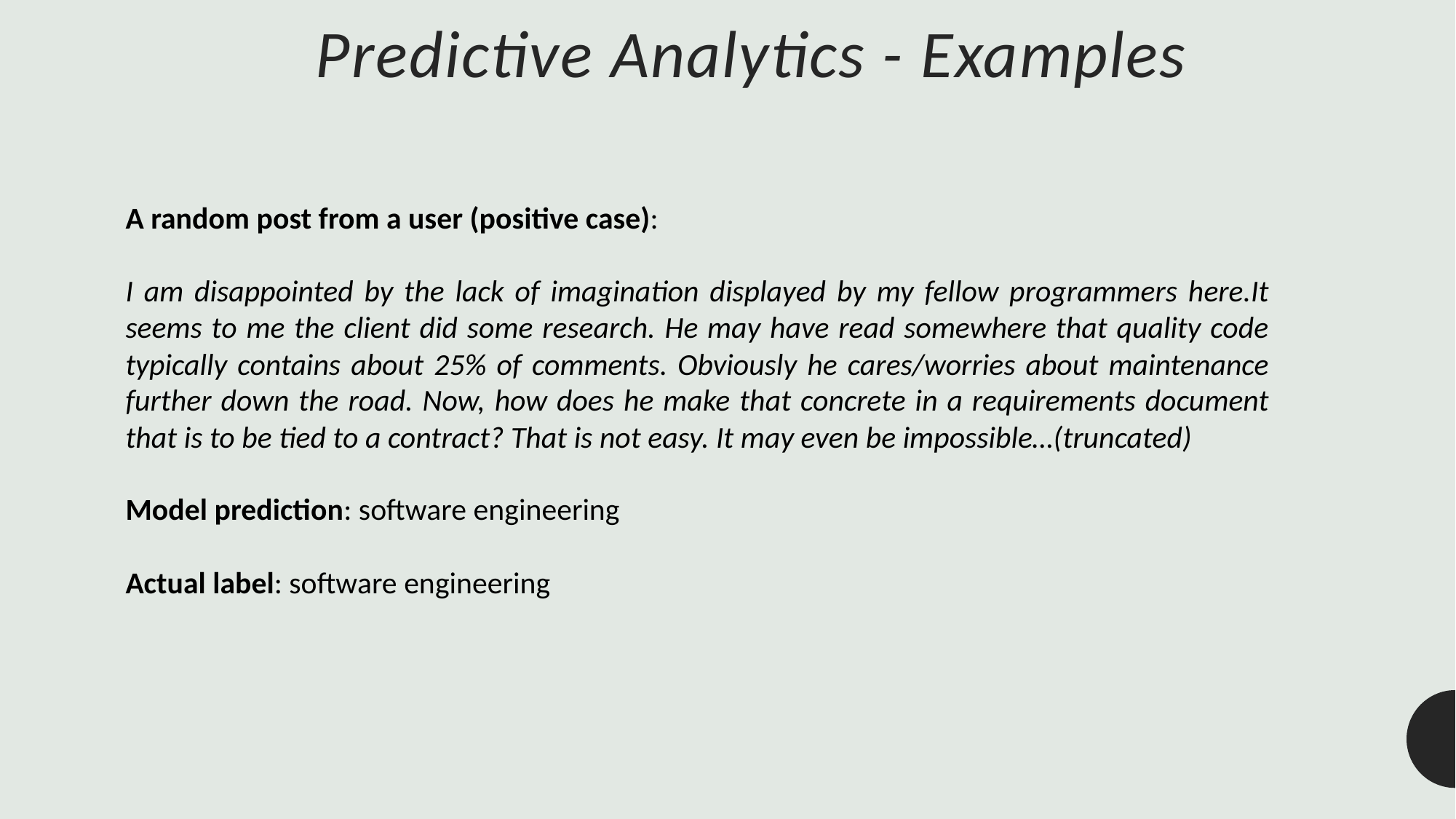

# Predictive Analytics - Examples

A random post from a user (positive case):

I am disappointed by the lack of imagination displayed by my fellow programmers here.It seems to me the client did some research. He may have read somewhere that quality code typically contains about 25% of comments. Obviously he cares/worries about maintenance further down the road. Now, how does he make that concrete in a requirements document that is to be tied to a contract? That is not easy. It may even be impossible…(truncated)

Model prediction: software engineering

Actual label: software engineering